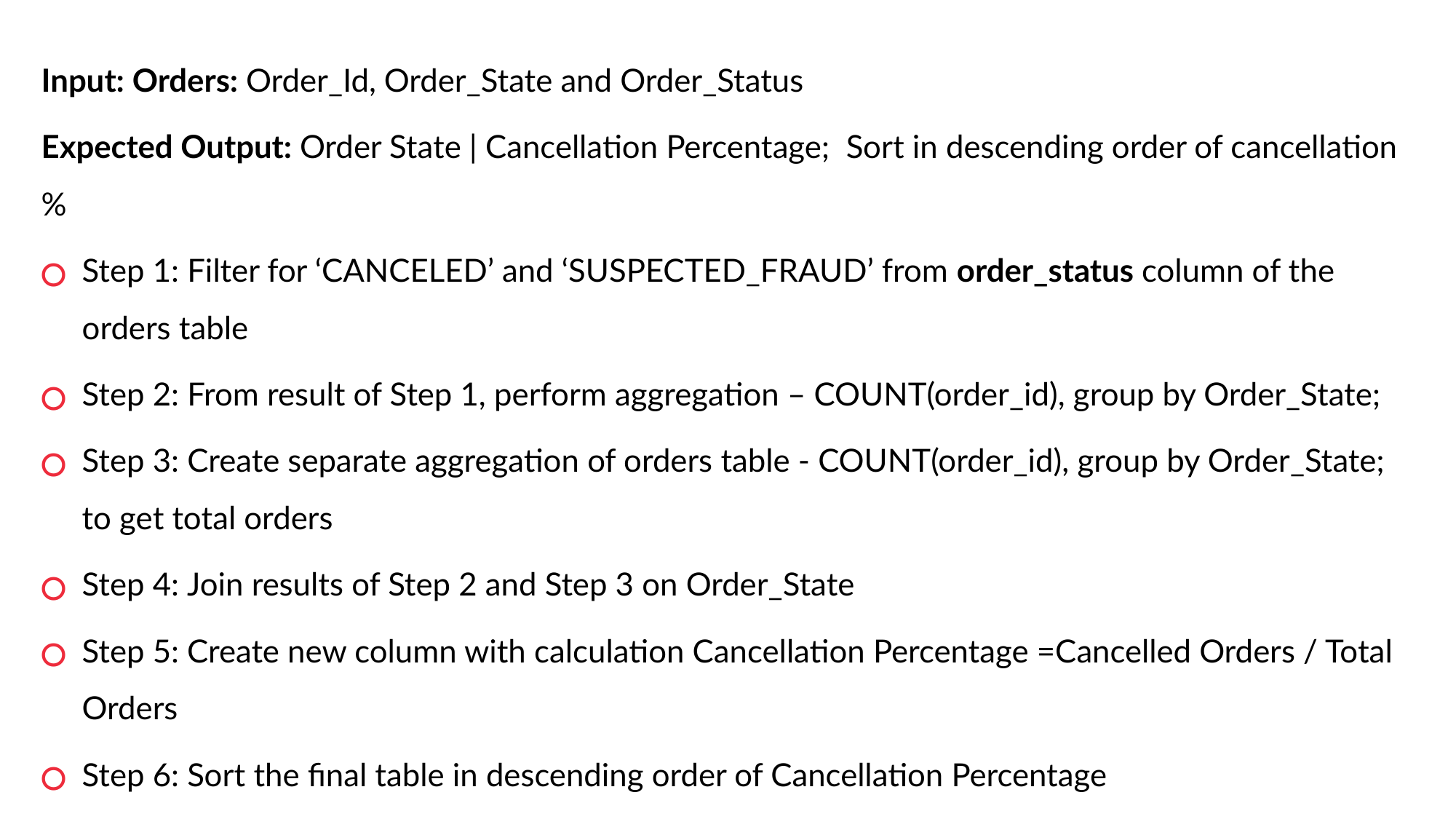

Input: Orders: Order_Id, Order_State and Order_Status
Expected Output: Order State | Cancellation Percentage;  Sort in descending order of cancellation %
Step 1: Filter for ‘CANCELED’ and ‘SUSPECTED_FRAUD’ from order_status column of the orders table
Step 2: From result of Step 1, perform aggregation – COUNT(order_id), group by Order_State;
Step 3: Create separate aggregation of orders table - COUNT(order_id), group by Order_State; to get total orders
Step 4: Join results of Step 2 and Step 3 on Order_State
Step 5: Create new column with calculation Cancellation Percentage =Cancelled Orders / Total Orders
Step 6: Sort the final table in descending order of Cancellation Percentage